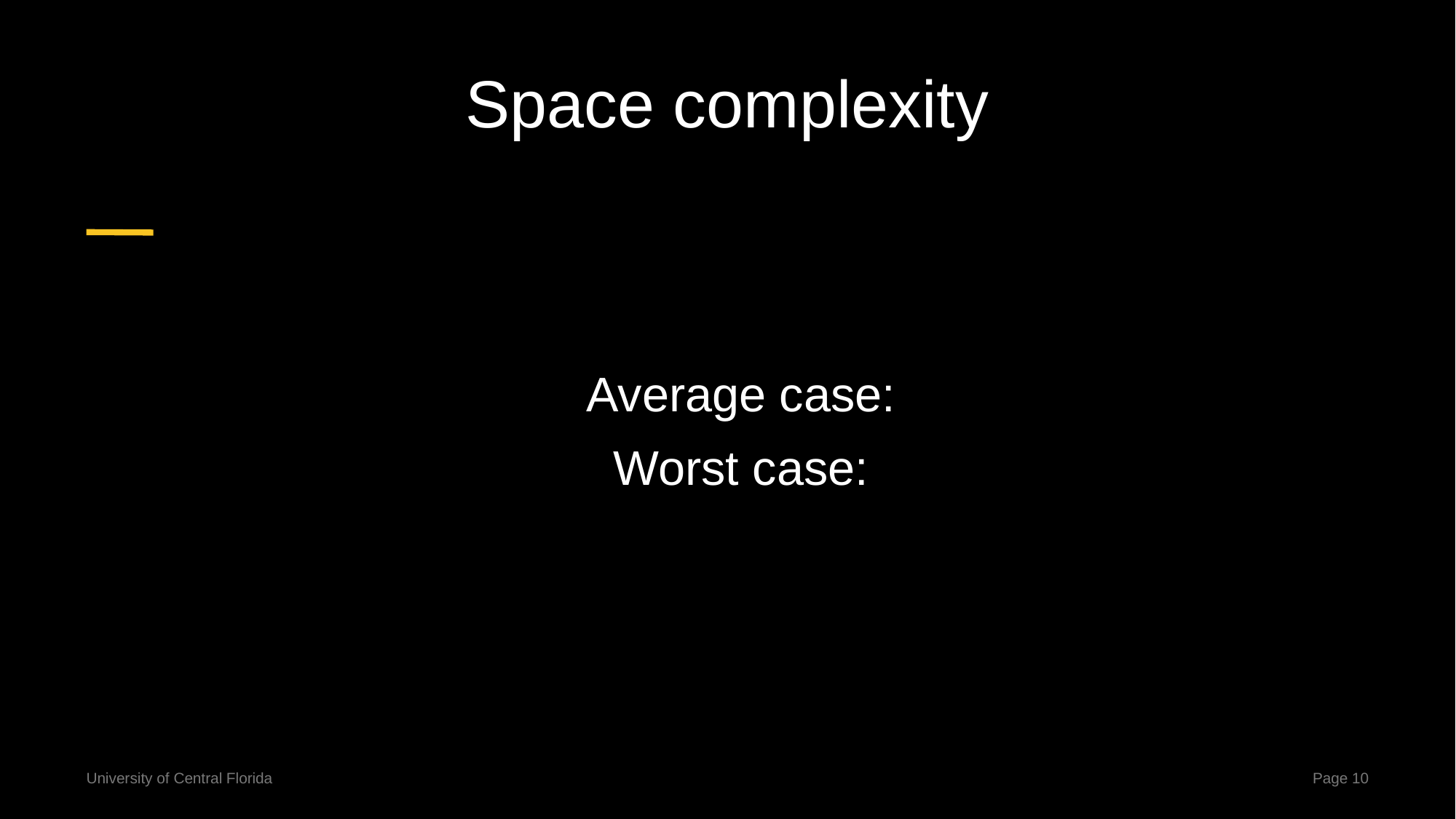

# Space complexity
Average case:
Worst case: